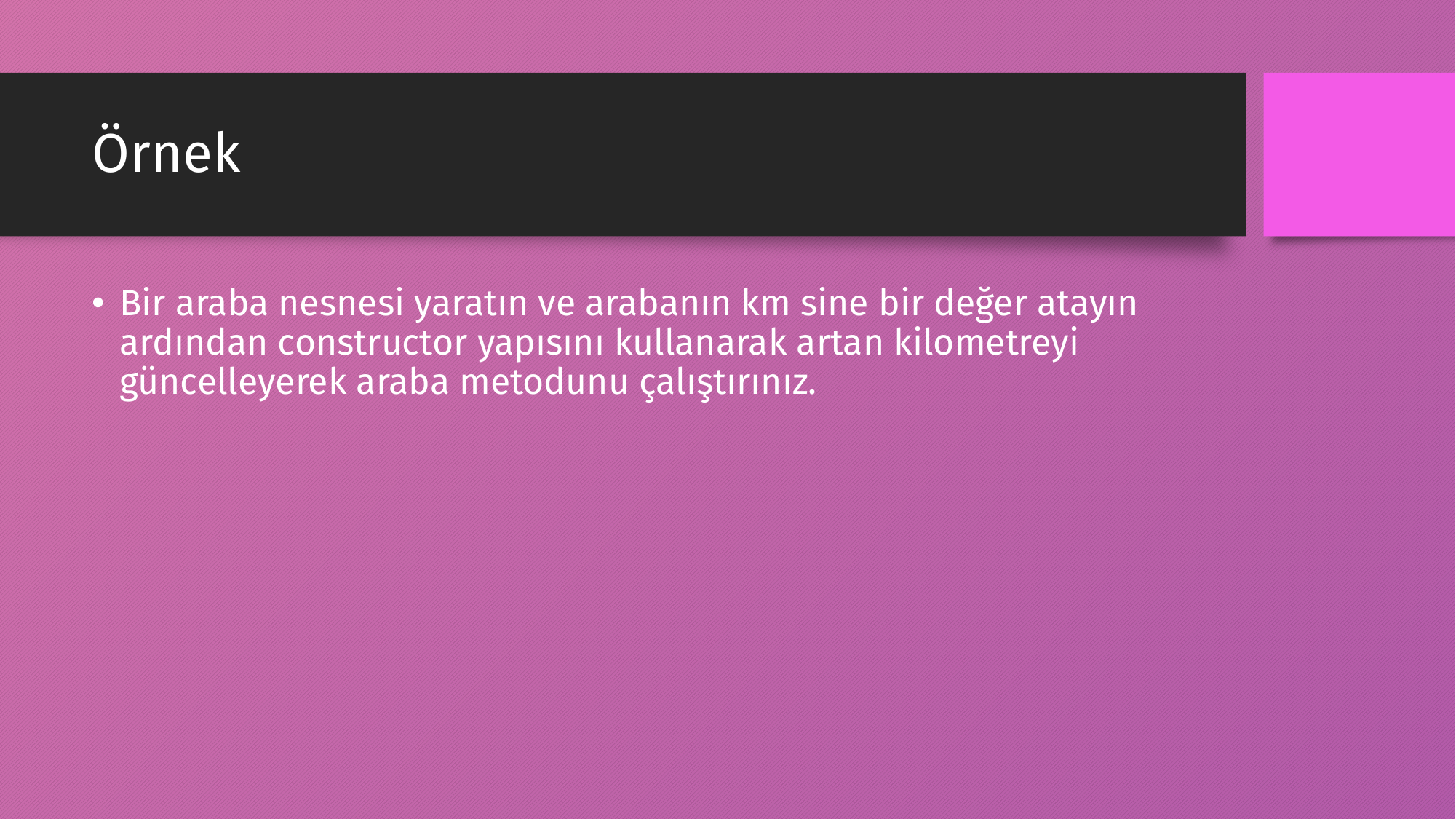

# Örnek
Bir araba nesnesi yaratın ve arabanın km sine bir değer atayın ardından constructor yapısını kullanarak artan kilometreyi güncelleyerek araba metodunu çalıştırınız.